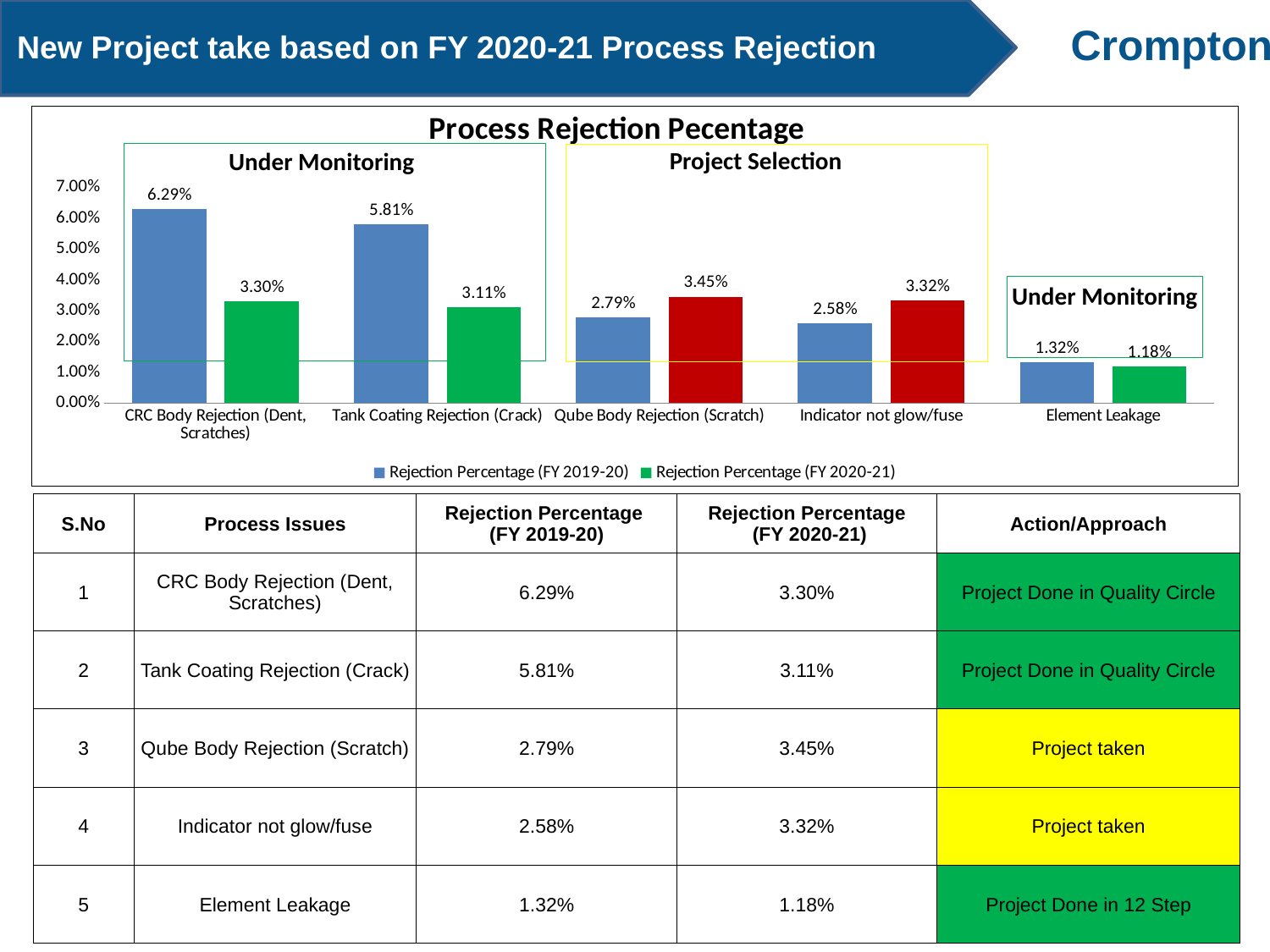

New Project take based on FY 2020-21 Process Rejection

### Chart: Process Rejection Pecentage

| Category | Rejection Percentage (FY 2019-20) | Rejection Percentage (FY 2020-21) |
|---|---|---|
| CRC Body Rejection (Dent, Scratches) | 0.06290000000000001 | 0.033 |
| Tank Coating Rejection (Crack) | 0.058100000000000006 | 0.031100000000000006 |
| Qube Body Rejection (Scratch) | 0.027900000000000005 | 0.03450000000000001 |
| Indicator not glow/fuse | 0.025800000000000007 | 0.03320000000000001 |
| Element Leakage | 0.013200000000000003 | 0.011800000000000003 |
Project Selection
Under Monitoring
Under Monitoring
| S.No | Process Issues | Rejection Percentage (FY 2019-20) | Rejection Percentage (FY 2020-21) | Action/Approach |
| --- | --- | --- | --- | --- |
| 1 | CRC Body Rejection (Dent, Scratches) | 6.29% | 3.30% | Project Done in Quality Circle |
| 2 | Tank Coating Rejection (Crack) | 5.81% | 3.11% | Project Done in Quality Circle |
| 3 | Qube Body Rejection (Scratch) | 2.79% | 3.45% | Project taken |
| 4 | Indicator not glow/fuse | 2.58% | 3.32% | Project taken |
| 5 | Element Leakage | 1.32% | 1.18% | Project Done in 12 Step |